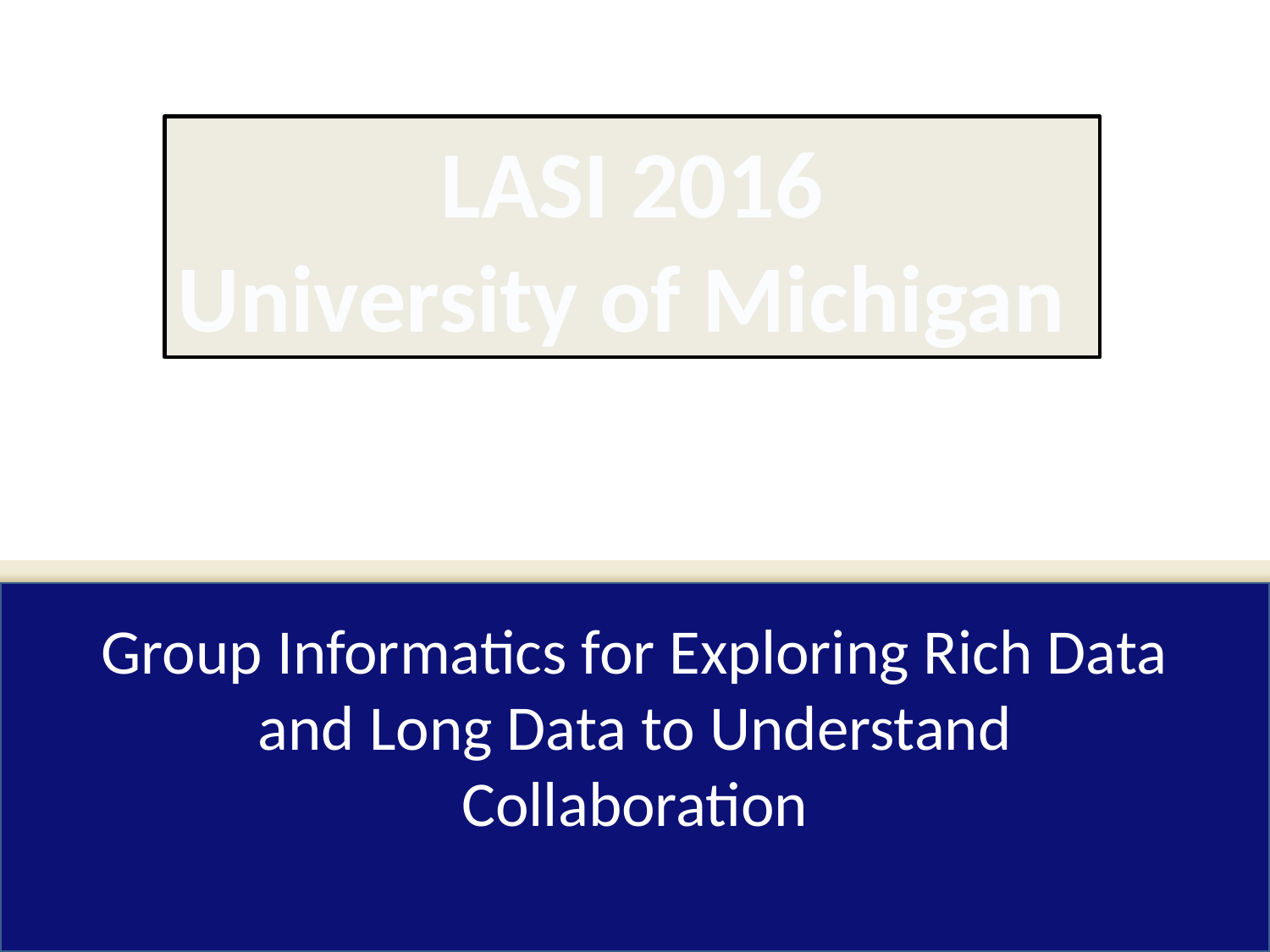

LASI 2016
University of Michigan
# Group Informatics for Exploring Rich Data and Long Data to Understand Collaboration